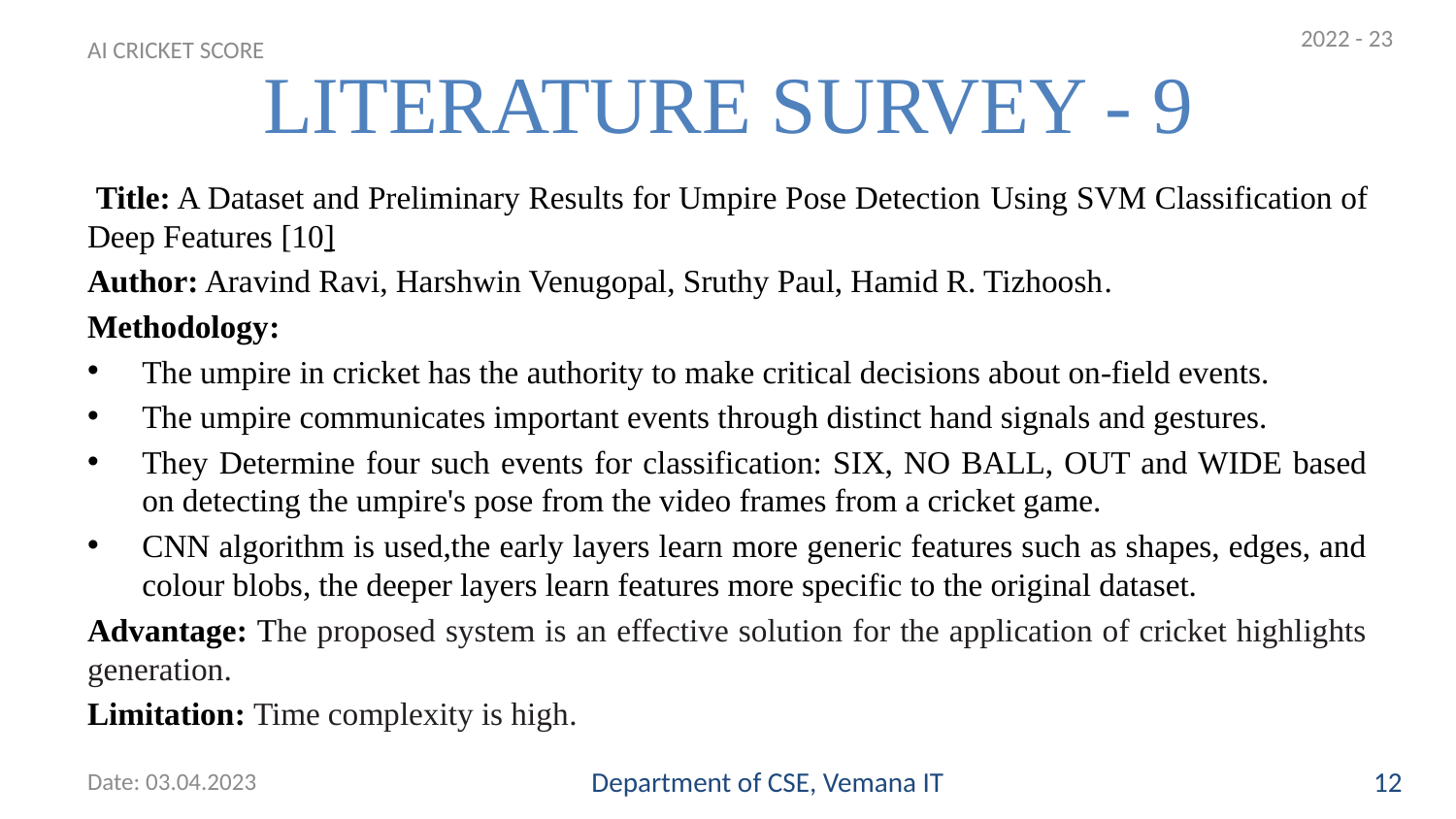

2022 - 23
# LITERATURE SURVEY - 9
AI CRICKET SCORE
 Title: A Dataset and Preliminary Results for Umpire Pose Detection Using SVM Classification of Deep Features [10]
Author: Aravind Ravi, Harshwin Venugopal, Sruthy Paul, Hamid R. Tizhoosh.
Methodology:
The umpire in cricket has the authority to make critical decisions about on-field events.
The umpire communicates important events through distinct hand signals and gestures.
They Determine four such events for classification: SIX, NO BALL, OUT and WIDE based on detecting the umpire's pose from the video frames from a cricket game.
CNN algorithm is used,the early layers learn more generic features such as shapes, edges, and colour blobs, the deeper layers learn features more specific to the original dataset.
Advantage: The proposed system is an effective solution for the application of cricket highlights generation.
Limitation: Time complexity is high.

Date: 03.04.2023
Department of CSE, Vemana IT
12